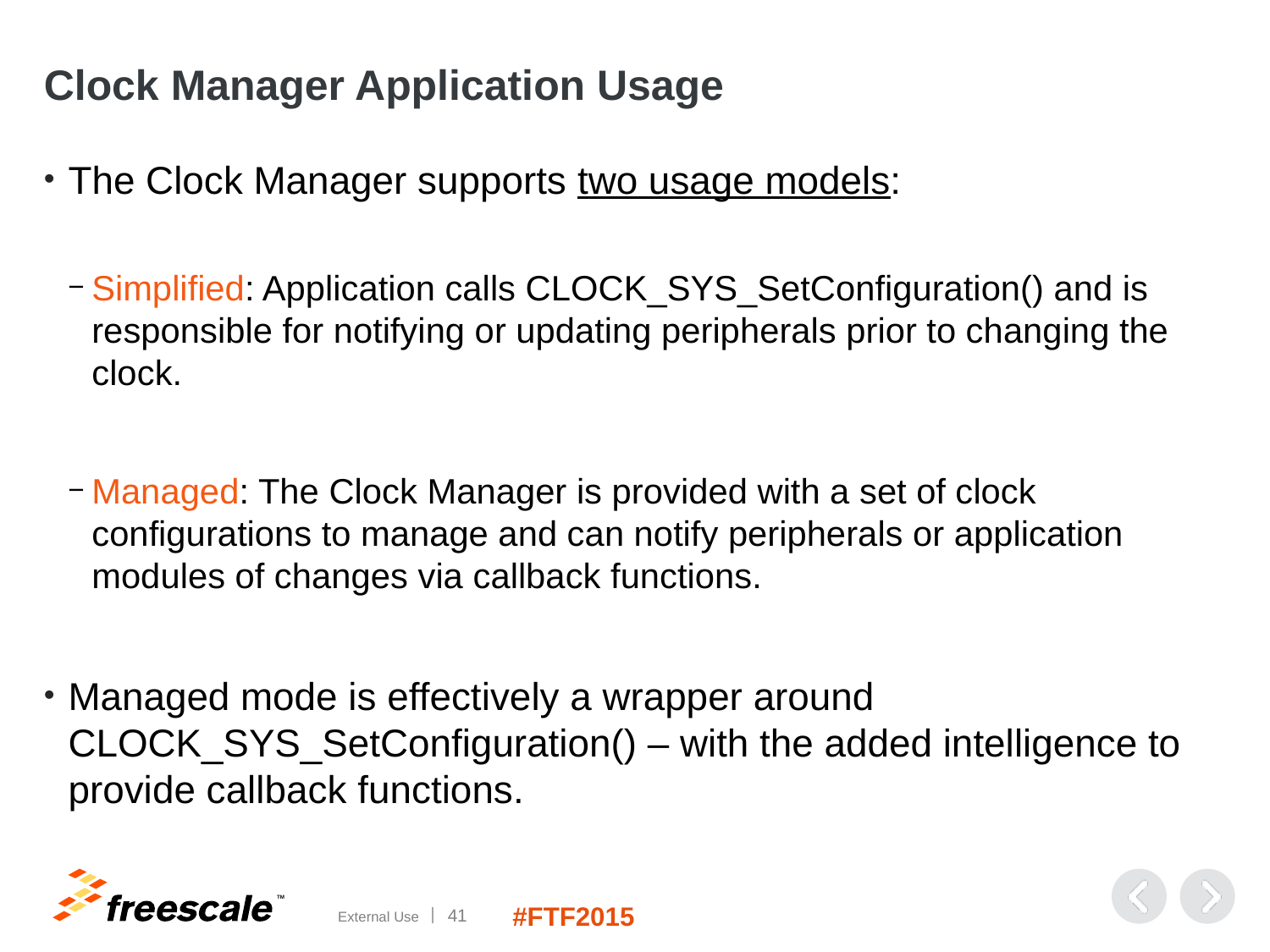

# Clock Manager Application Usage
The Clock Manager supports two usage models:

Simplified: Application calls CLOCK_SYS_SetConfiguration() and is responsible for notifying or updating peripherals prior to changing the clock.

Managed: The Clock Manager is provided with a set of clock configurations to manage and can notify peripherals or application modules of changes via callback functions.

Managed mode is effectively a wrapper around CLOCK_SYS_SetConfiguration() – with the added intelligence to provide callback functions.